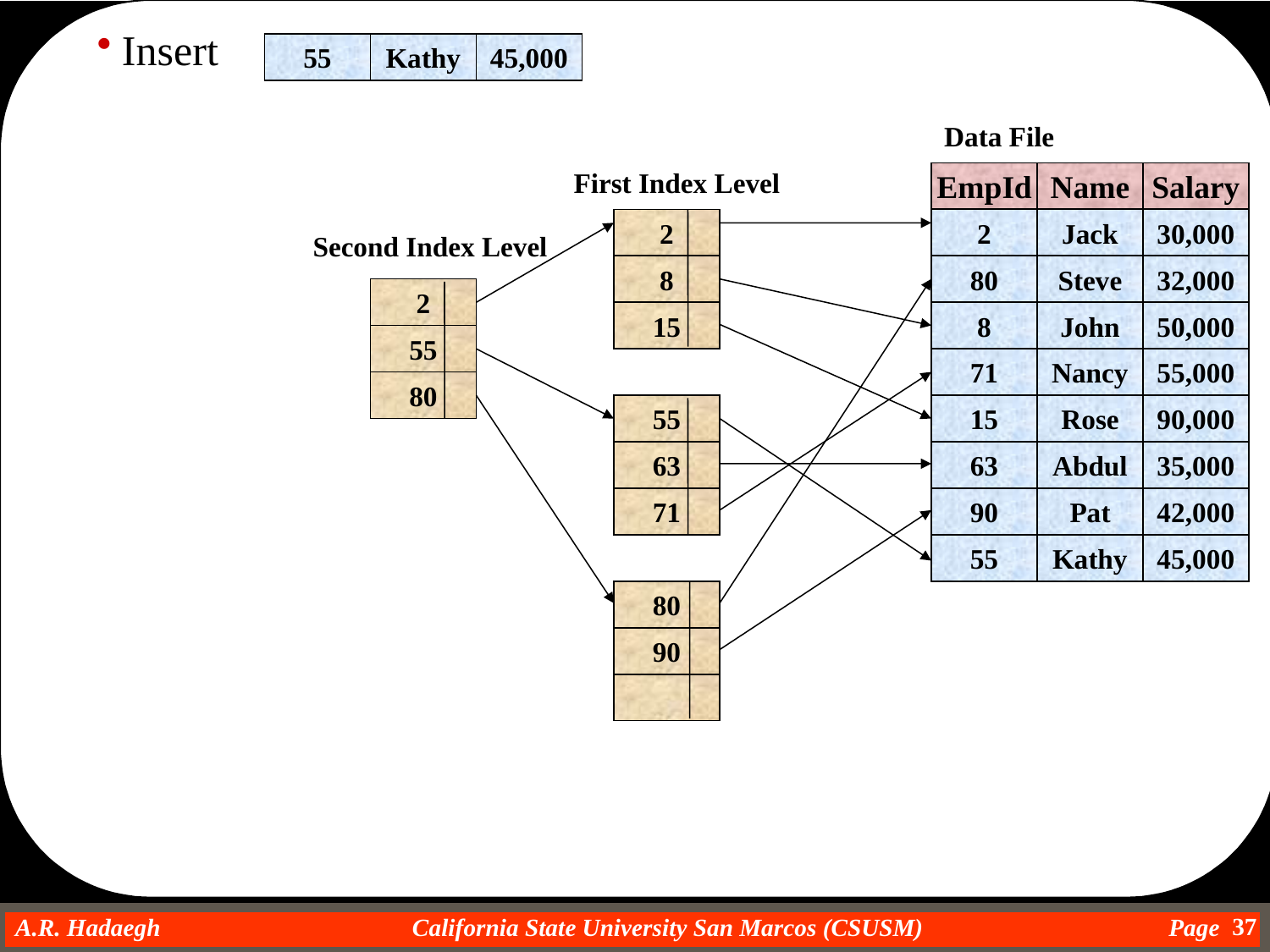

Insert
55
Kathy
45,000
Data File
First Index Level
EmpId
Name
Salary
2
2
Jack
30,000

Second Index Level

8
80
Steve
32,000
2

15
8
John
50,000

55

71
Nancy
55,000
80

55
15
Rose
90,000

63
63
Abdul
35,000

71
90
Pat
42,000

55
Kathy
45,000
80

90

37